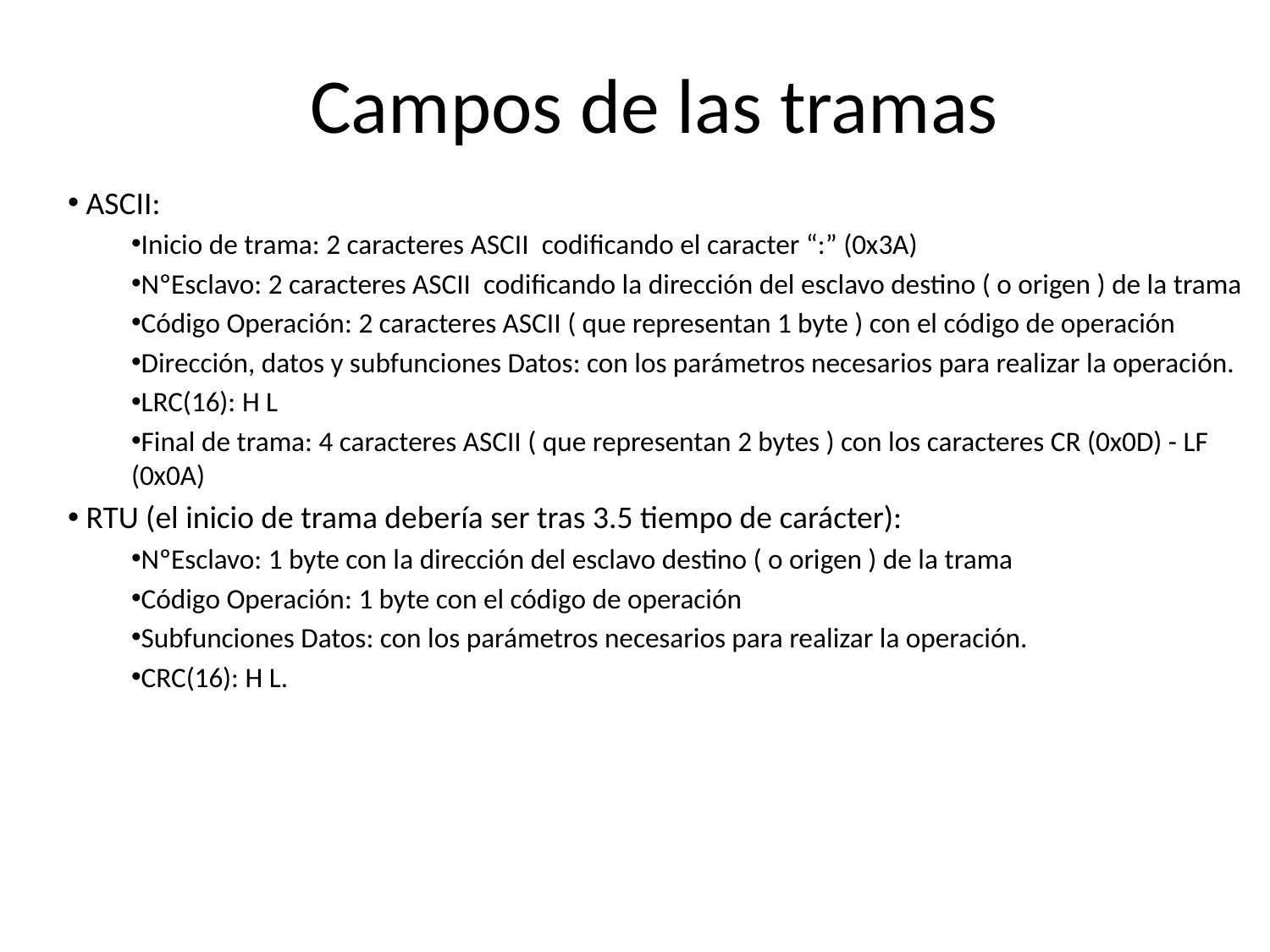

# Campos de las tramas
 ASCII:
Inicio de trama: 2 caracteres ASCII  codificando el caracter “:” (0x3A)
NºEsclavo: 2 caracteres ASCII  codificando la dirección del esclavo destino ( o origen ) de la trama
Código Operación: 2 caracteres ASCII ( que representan 1 byte ) con el código de operación
Dirección, datos y subfunciones Datos: con los parámetros necesarios para realizar la operación.
LRC(16): H L
Final de trama: 4 caracteres ASCII ( que representan 2 bytes ) con los caracteres CR (0x0D) - LF (0x0A)
 RTU (el inicio de trama debería ser tras 3.5 tiempo de carácter):
NºEsclavo: 1 byte con la dirección del esclavo destino ( o origen ) de la trama
Código Operación: 1 byte con el código de operación
Subfunciones Datos: con los parámetros necesarios para realizar la operación.
CRC(16): H L.